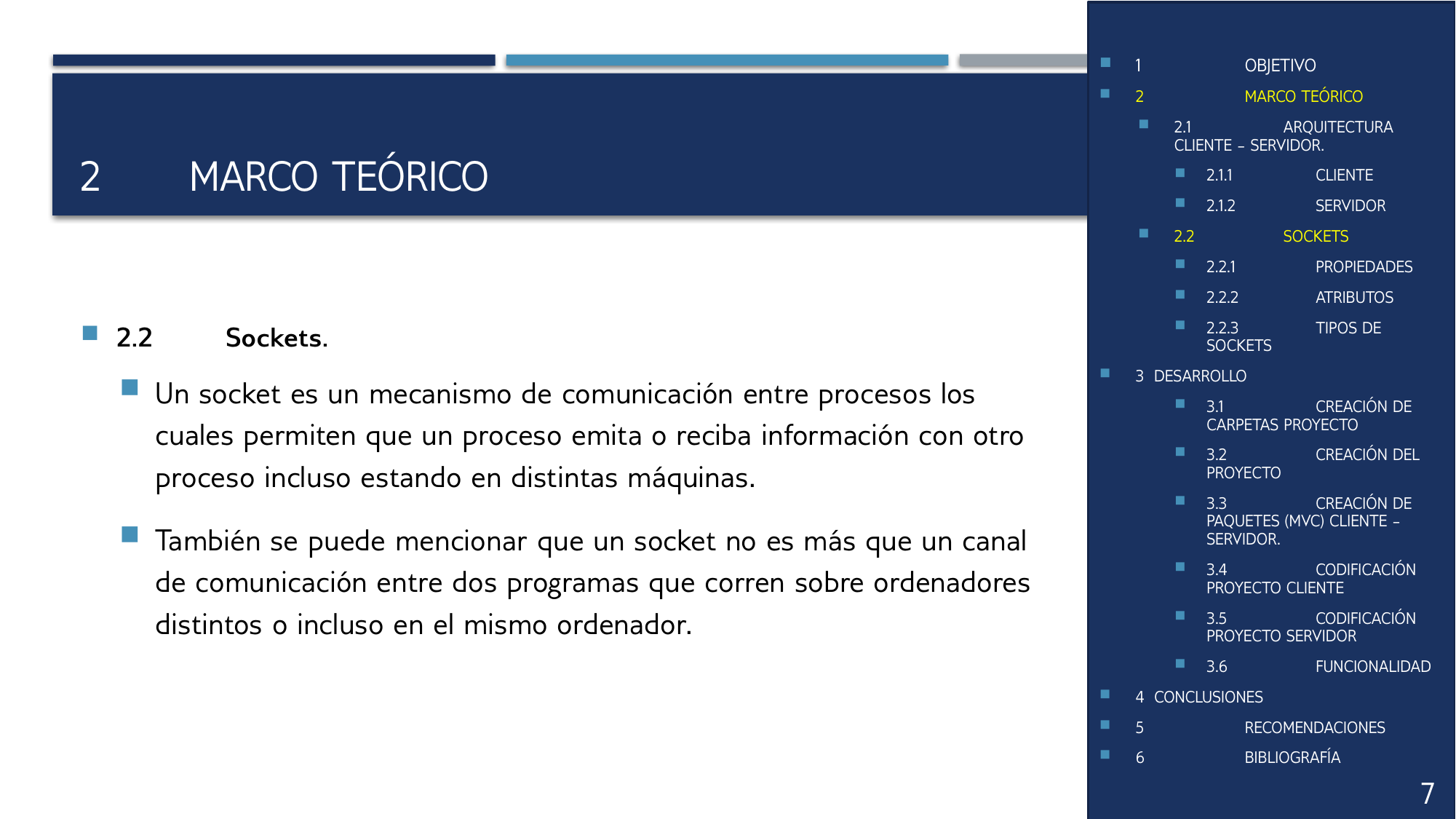

1	OBJETIVO
2	MARCO TEÓRICO
2.1	ARQUITECTURA CLIENTE – SERVIDOR.
2.1.1	CLIENTE
2.1.2	SERVIDOR
2.2	SOCKETS
2.2.1	PROPIEDADES
2.2.2	ATRIBUTOS
2.2.3	TIPOS DE SOCKETS
3  DESARROLLO
3.1	CREACIÓN DE CARPETAS PROYECTO
3.2	CREACIÓN DEL PROYECTO
3.3	CREACIÓN DE PAQUETES (MVC) CLIENTE – SERVIDOR.
3.4	CODIFICACIÓN PROYECTO CLIENTE
3.5	CODIFICACIÓN PROYECTO SERVIDOR
3.6	FUNCIONALIDAD
4  CONCLUSIONES
5	RECOMENDACIONES
6	BIBLIOGRAFÍA
# 2	Marco teórico
2.2	Sockets.
Un socket es un mecanismo de comunicación entre procesos los cuales permiten que un proceso emita o reciba información con otro proceso incluso estando en distintas máquinas.
También se puede mencionar que un socket no es más que un canal de comunicación entre dos programas que corren sobre ordenadores distintos o incluso en el mismo ordenador.
7
4